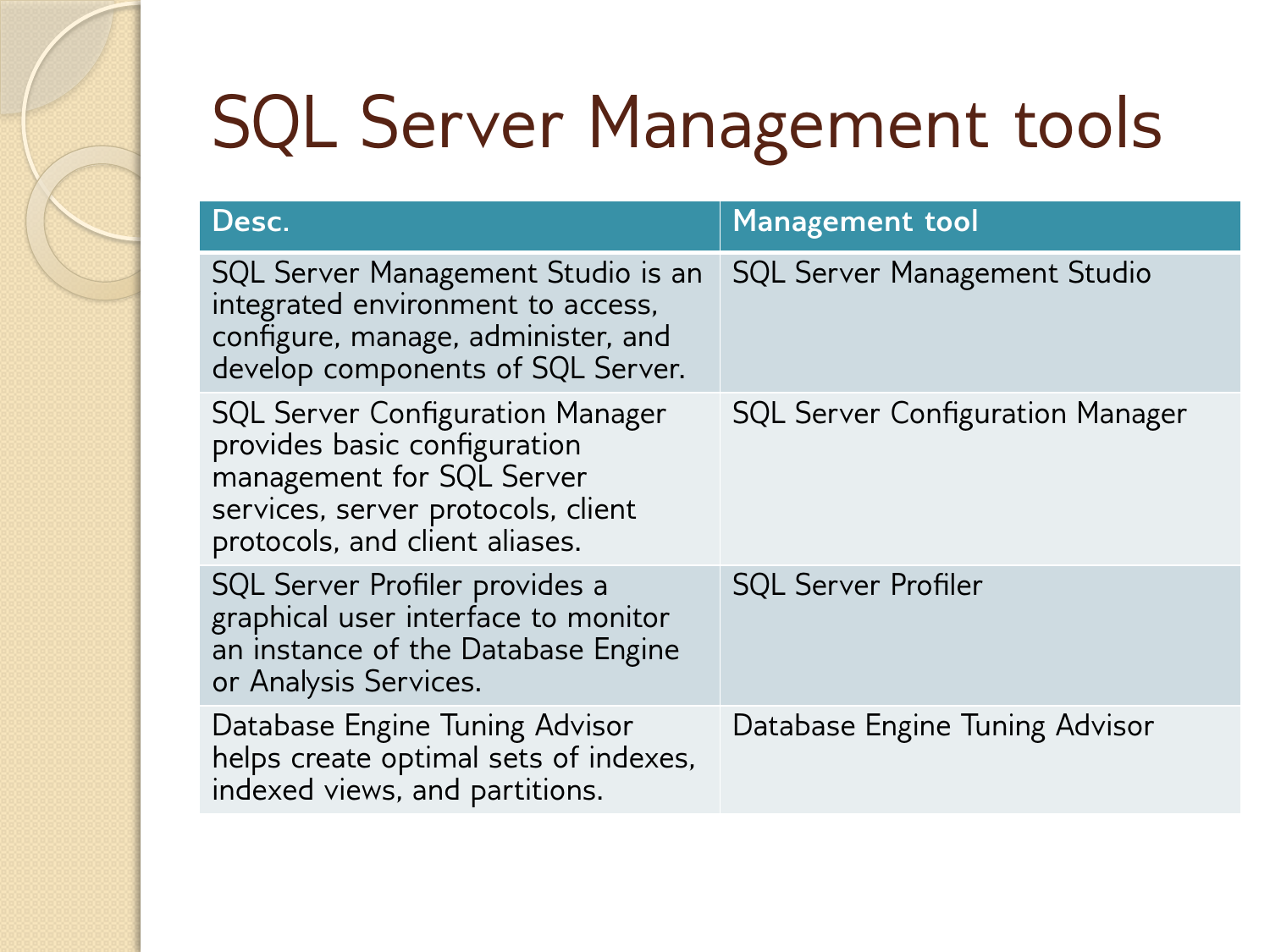

# SQL Server Management tools
| Desc. | Management tool |
| --- | --- |
| SQL Server Management Studio is an integrated environment to access, configure, manage, administer, and develop components of SQL Server. | SQL Server Management Studio |
| SQL Server Configuration Manager provides basic configuration management for SQL Server services, server protocols, client protocols, and client aliases. | SQL Server Configuration Manager |
| SQL Server Profiler provides a graphical user interface to monitor an instance of the Database Engine or Analysis Services. | SQL Server Profiler |
| Database Engine Tuning Advisor helps create optimal sets of indexes, indexed views, and partitions. | Database Engine Tuning Advisor |